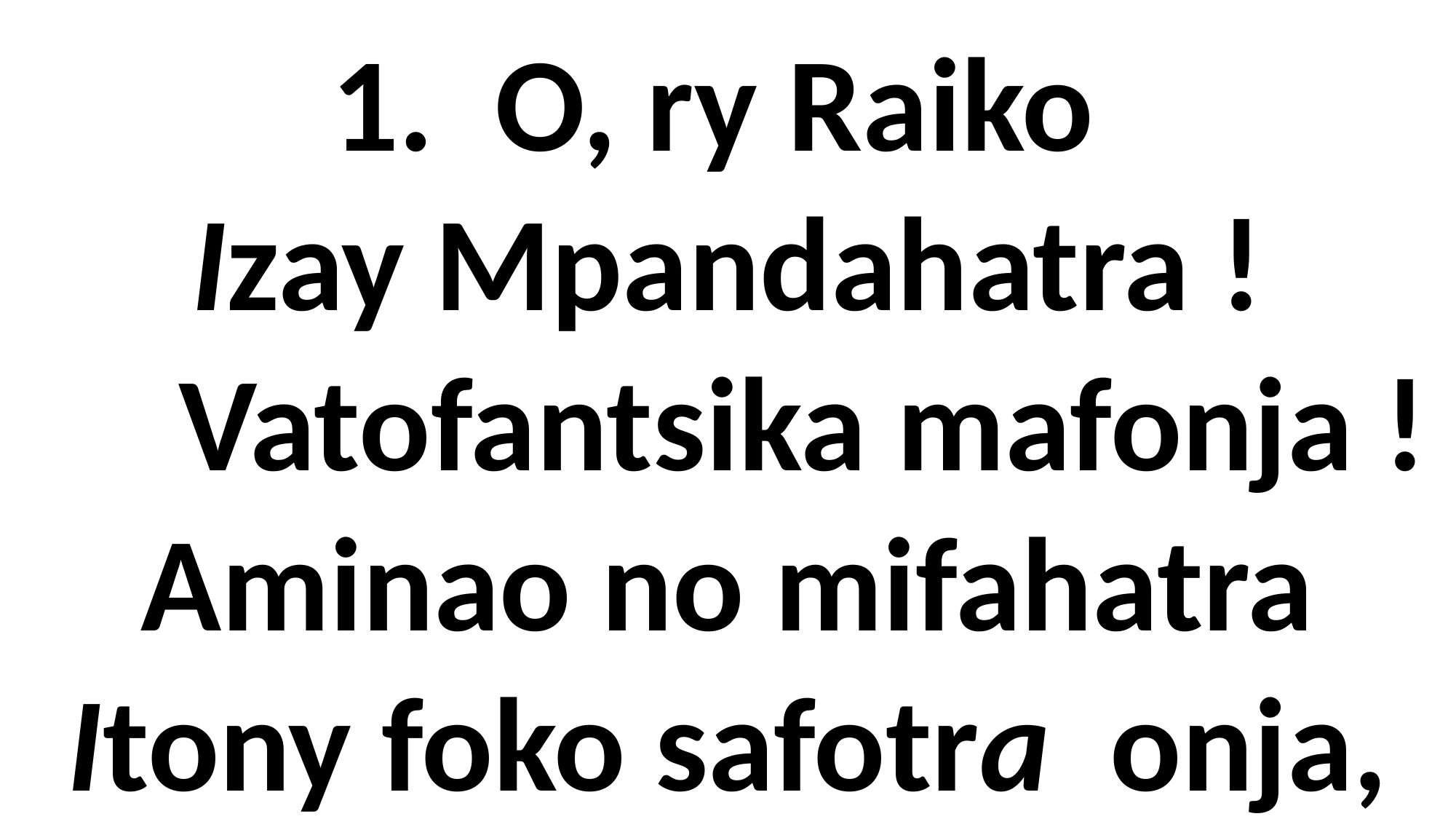

O, ry Raiko
Izay Mpandahatra !
     Vatofantsika mafonja !
Aminao no mifahatra
Itony foko safotra  onja,